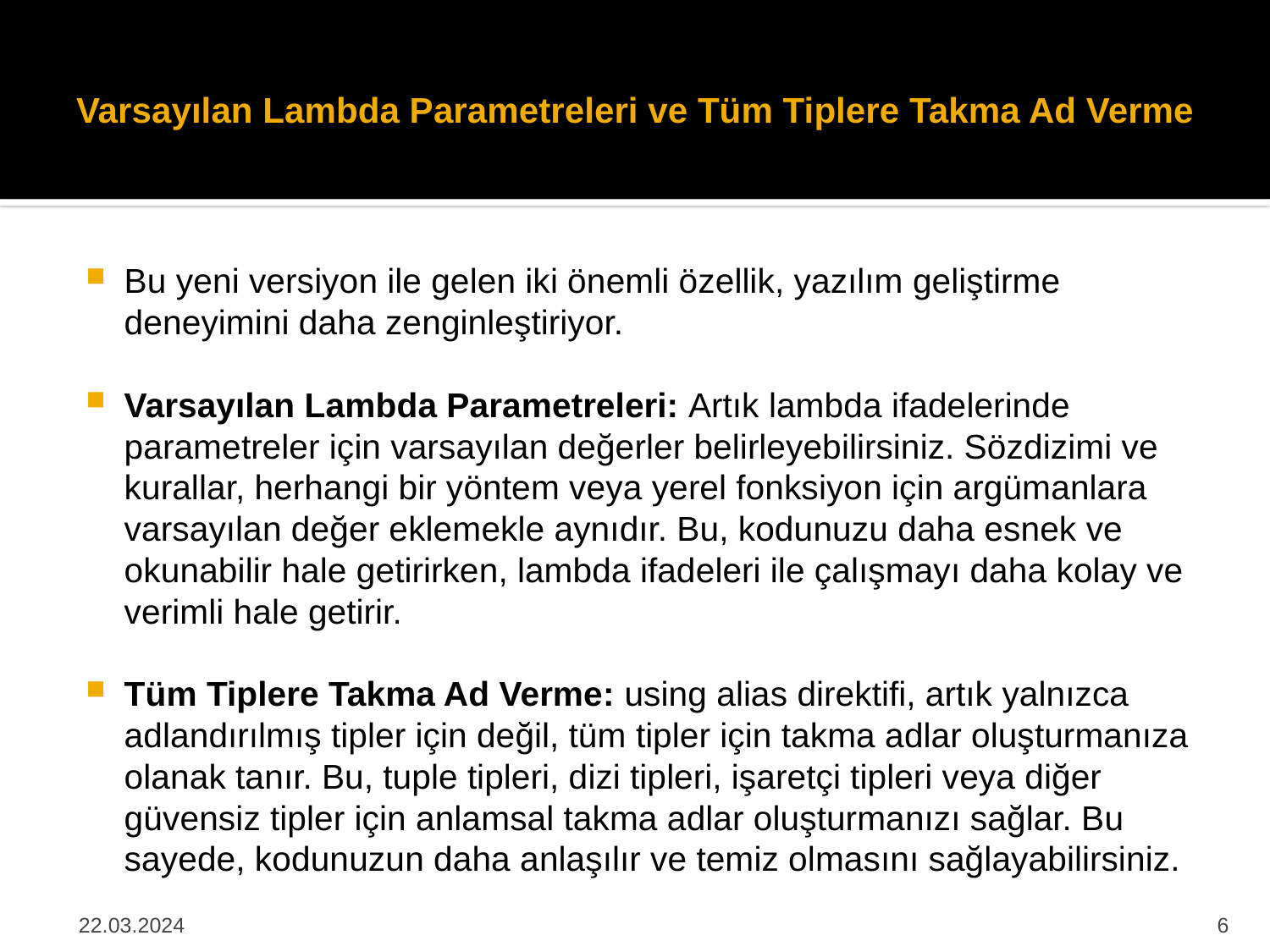

# Varsayılan Lambda Parametreleri ve Tüm Tiplere Takma Ad Verme
Bu yeni versiyon ile gelen iki önemli özellik, yazılım geliştirme deneyimini daha zenginleştiriyor.

Varsayılan Lambda Parametreleri: Artık lambda ifadelerinde parametreler için varsayılan değerler belirleyebilirsiniz. Sözdizimi ve kurallar, herhangi bir yöntem veya yerel fonksiyon için argümanlara varsayılan değer eklemekle aynıdır. Bu, kodunuzu daha esnek ve okunabilir hale getirirken, lambda ifadeleri ile çalışmayı daha kolay ve verimli hale getirir.

Tüm Tiplere Takma Ad Verme: using alias direktifi, artık yalnızca adlandırılmış tipler için değil, tüm tipler için takma adlar oluşturmanıza olanak tanır. Bu, tuple tipleri, dizi tipleri, işaretçi tipleri veya diğer güvensiz tipler için anlamsal takma adlar oluşturmanızı sağlar. Bu sayede, kodunuzun daha anlaşılır ve temiz olmasını sağlayabilirsiniz.
22.03.2024
6